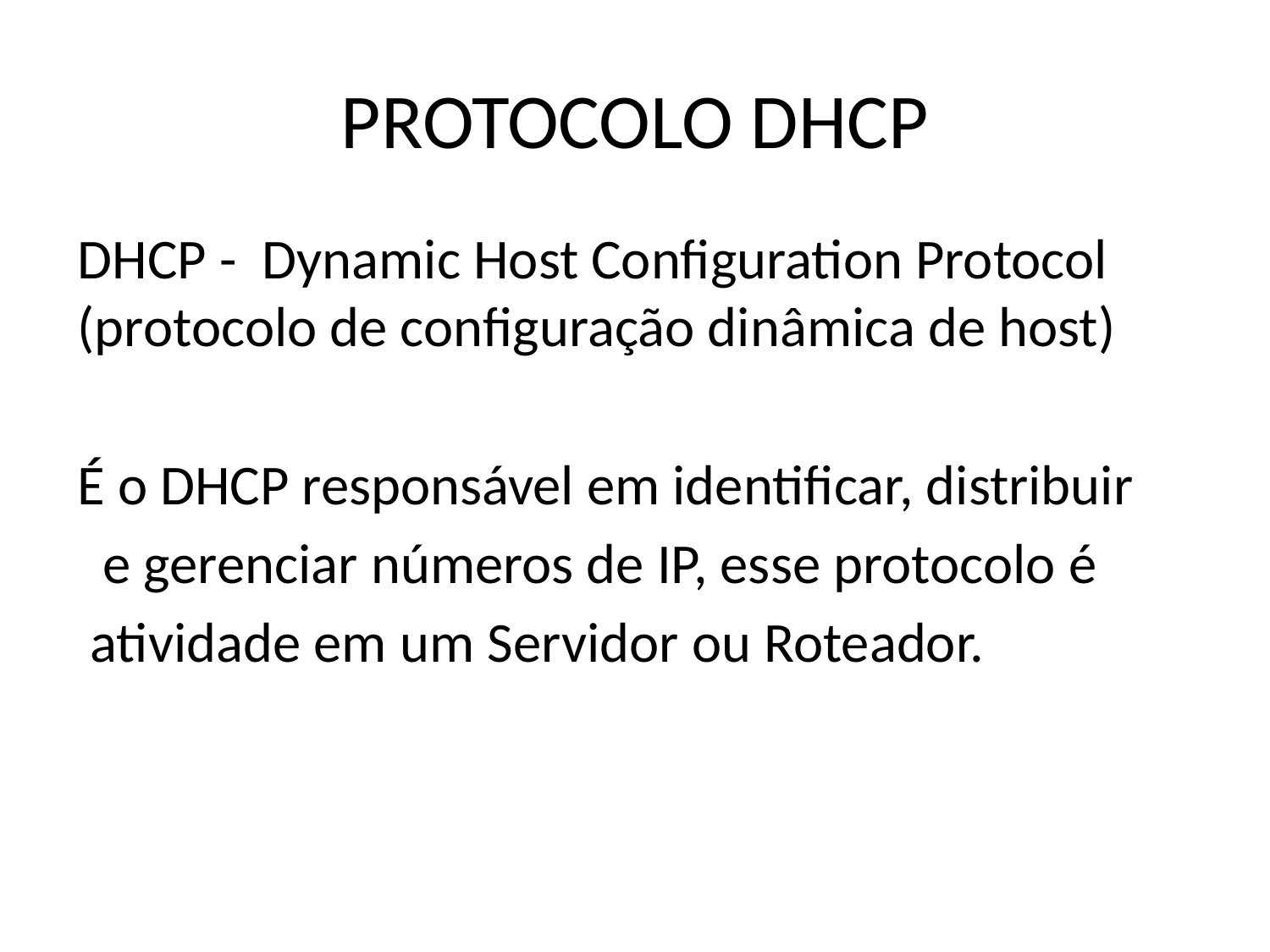

# PROTOCOLO DHCP
DHCP -  Dynamic Host Configuration Protocol (protocolo de configuração dinâmica de host)

É o DHCP responsável em identificar, distribuir
  e gerenciar números de IP, esse protocolo é
 atividade em um Servidor ou Roteador.